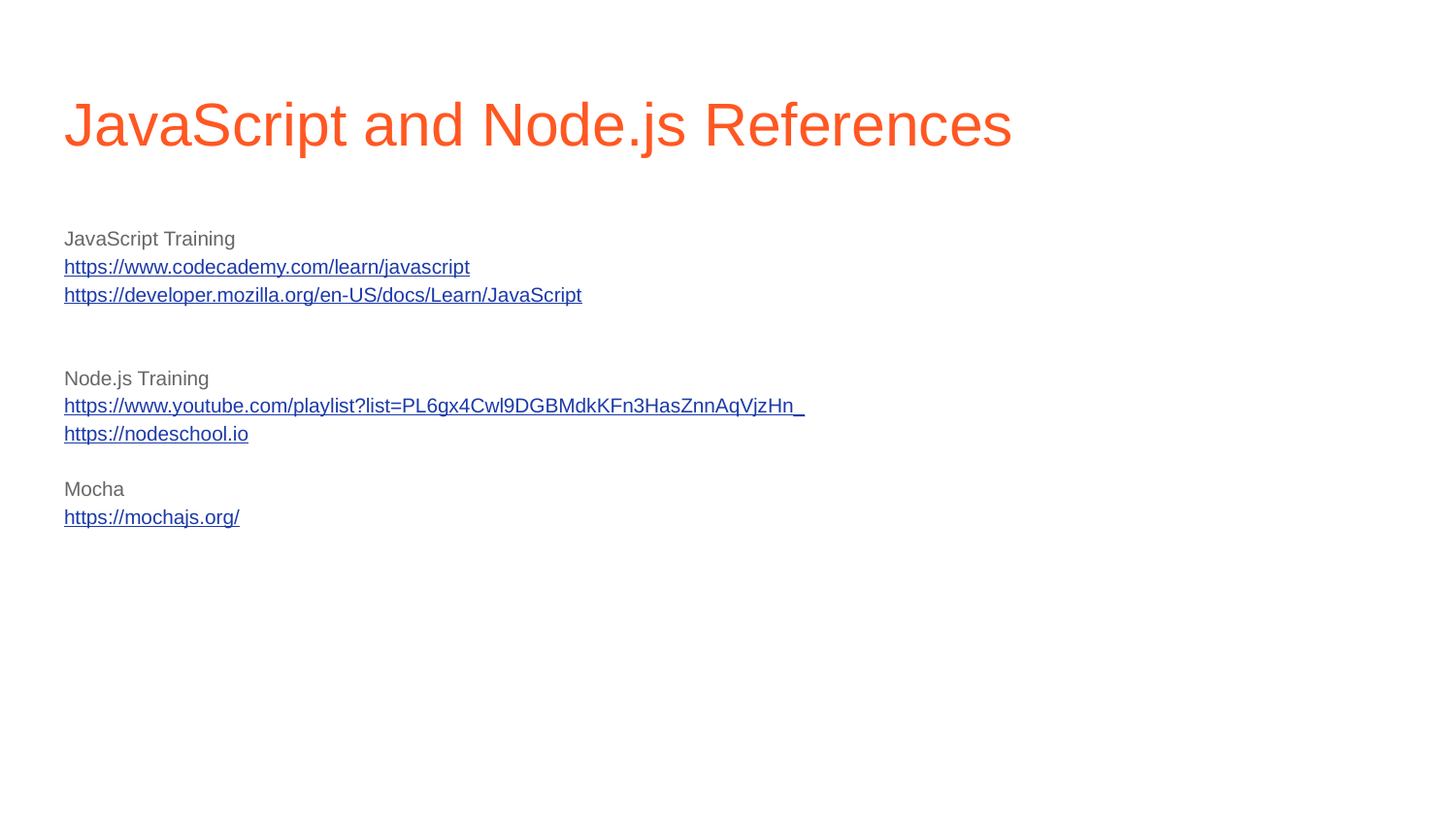

# JavaScript and Node.js References

JavaScript Training
https://www.codecademy.com/learn/javascript
https://developer.mozilla.org/en-US/docs/Learn/JavaScript

Node.js Training
https://www.youtube.com/playlist?list=PL6gx4Cwl9DGBMdkKFn3HasZnnAqVjzHn_
https://nodeschool.io

Mocha
https://mochajs.org/